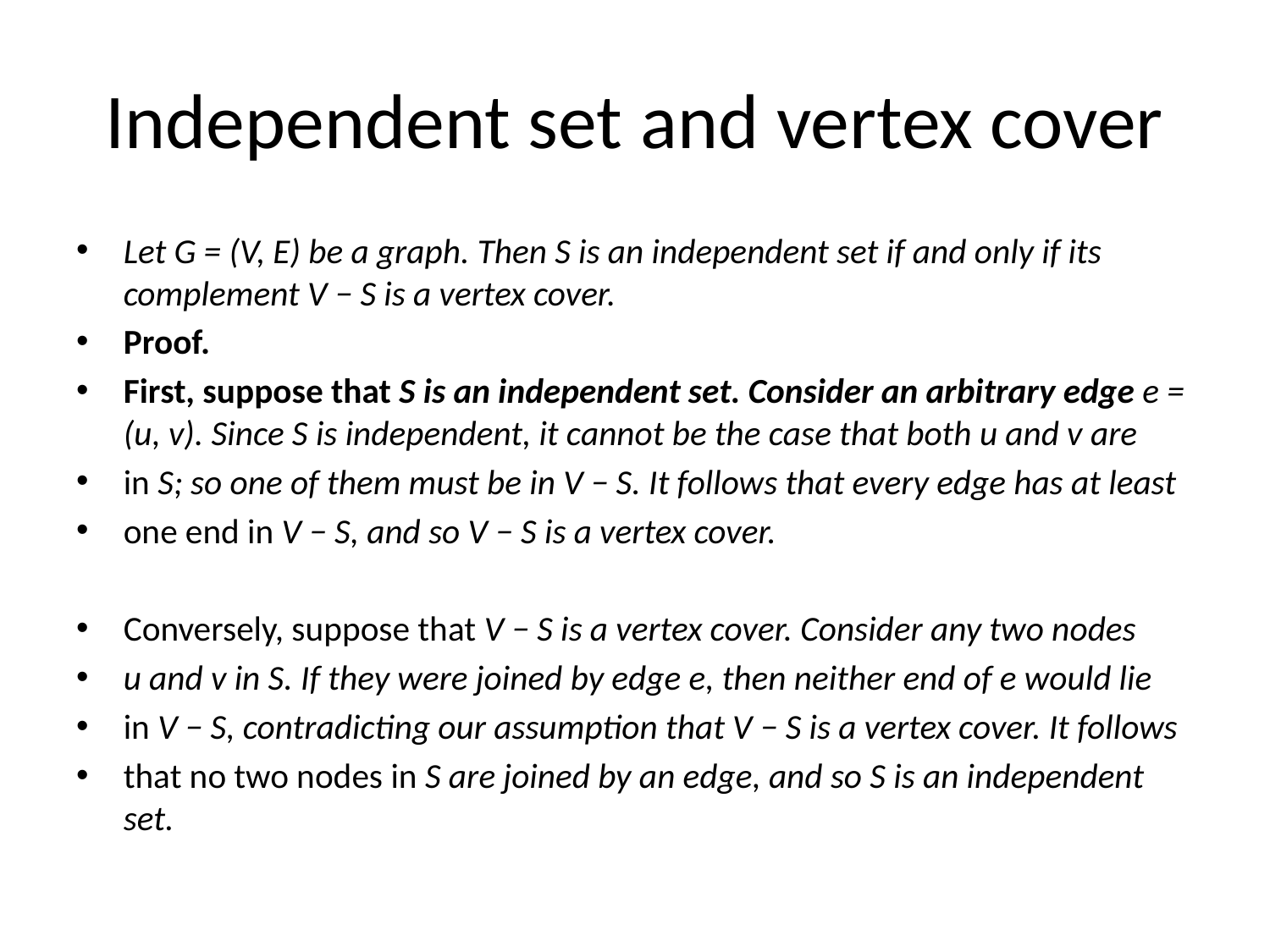

# Independent set and vertex cover
Let G = (V, E) be a graph. Then S is an independent set if and only if its complement V − S is a vertex cover.
Proof.
First, suppose that S is an independent set. Consider an arbitrary edge e = (u, v). Since S is independent, it cannot be the case that both u and v are
in S; so one of them must be in V − S. It follows that every edge has at least
one end in V − S, and so V − S is a vertex cover.

Conversely, suppose that V − S is a vertex cover. Consider any two nodes
u and v in S. If they were joined by edge e, then neither end of e would lie
in V − S, contradicting our assumption that V − S is a vertex cover. It follows
that no two nodes in S are joined by an edge, and so S is an independent set.